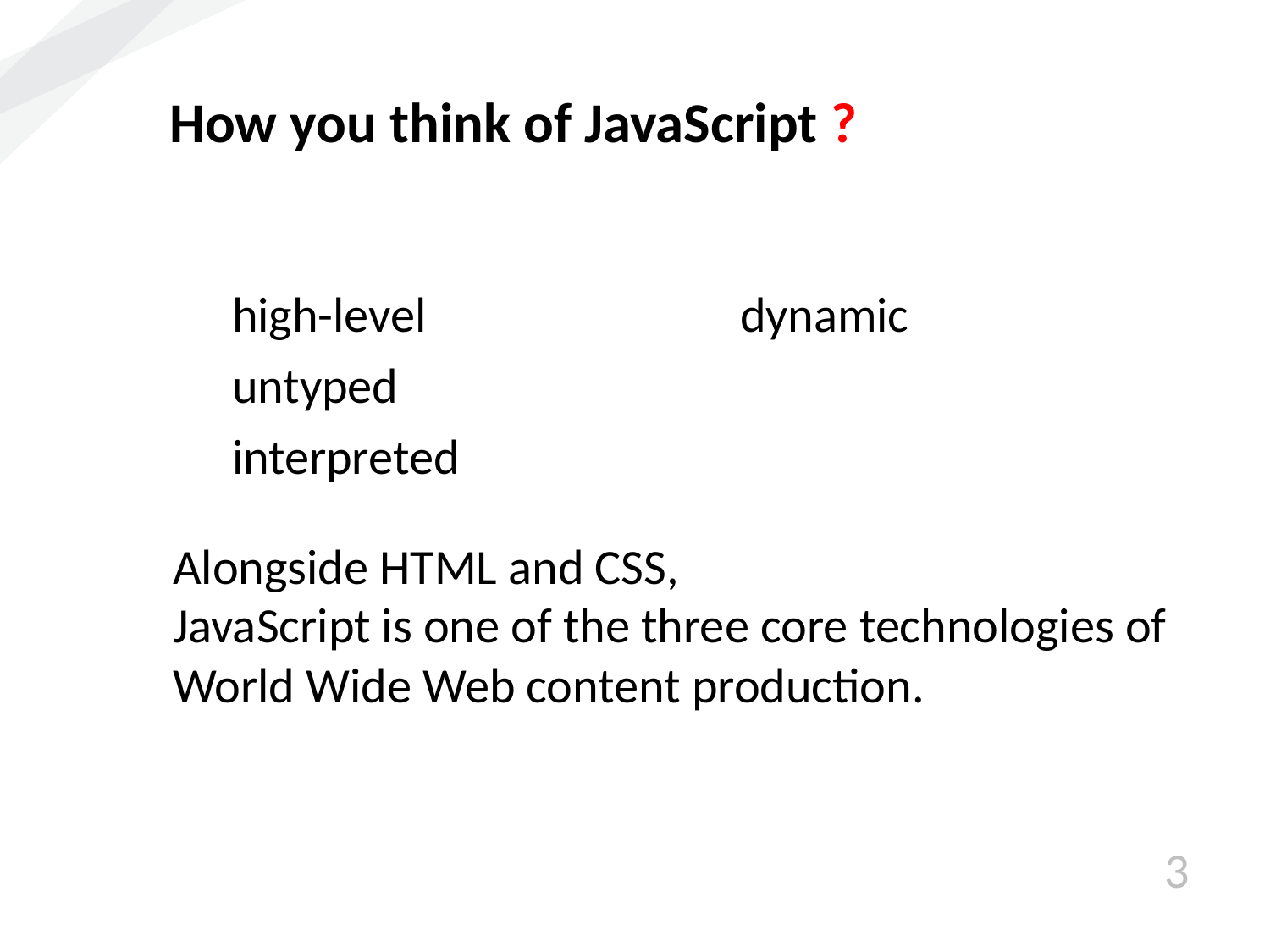

How you think of JavaScript ?
high-level			dynamic
untyped 				interpreted
Alongside HTML and CSS,
JavaScript is one of the three core technologies of
World Wide Web content production.
3